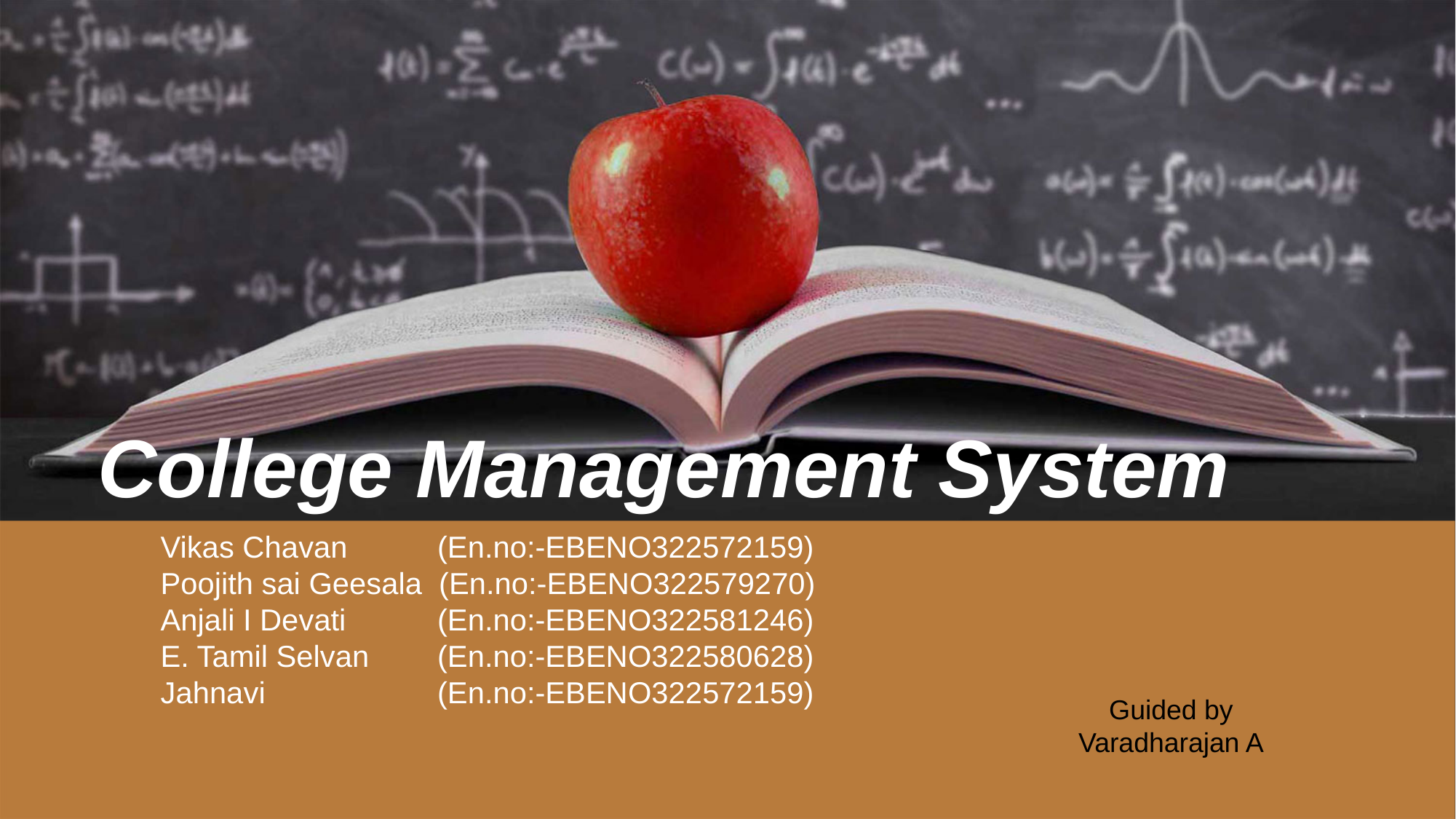

College Management System

	Vikas Chavan 	       (En.no:-EBENO322572159)
	Poojith sai Geesala  (En.no:-EBENO322579270)
	Anjali I Devati 	       (En.no:-EBENO322581246)
	E. Tamil Selvan 	       (En.no:-EBENO322580628)
	Jahnavi 	       (En.no:-EBENO322572159)

          Guided by
      Varadharajan A